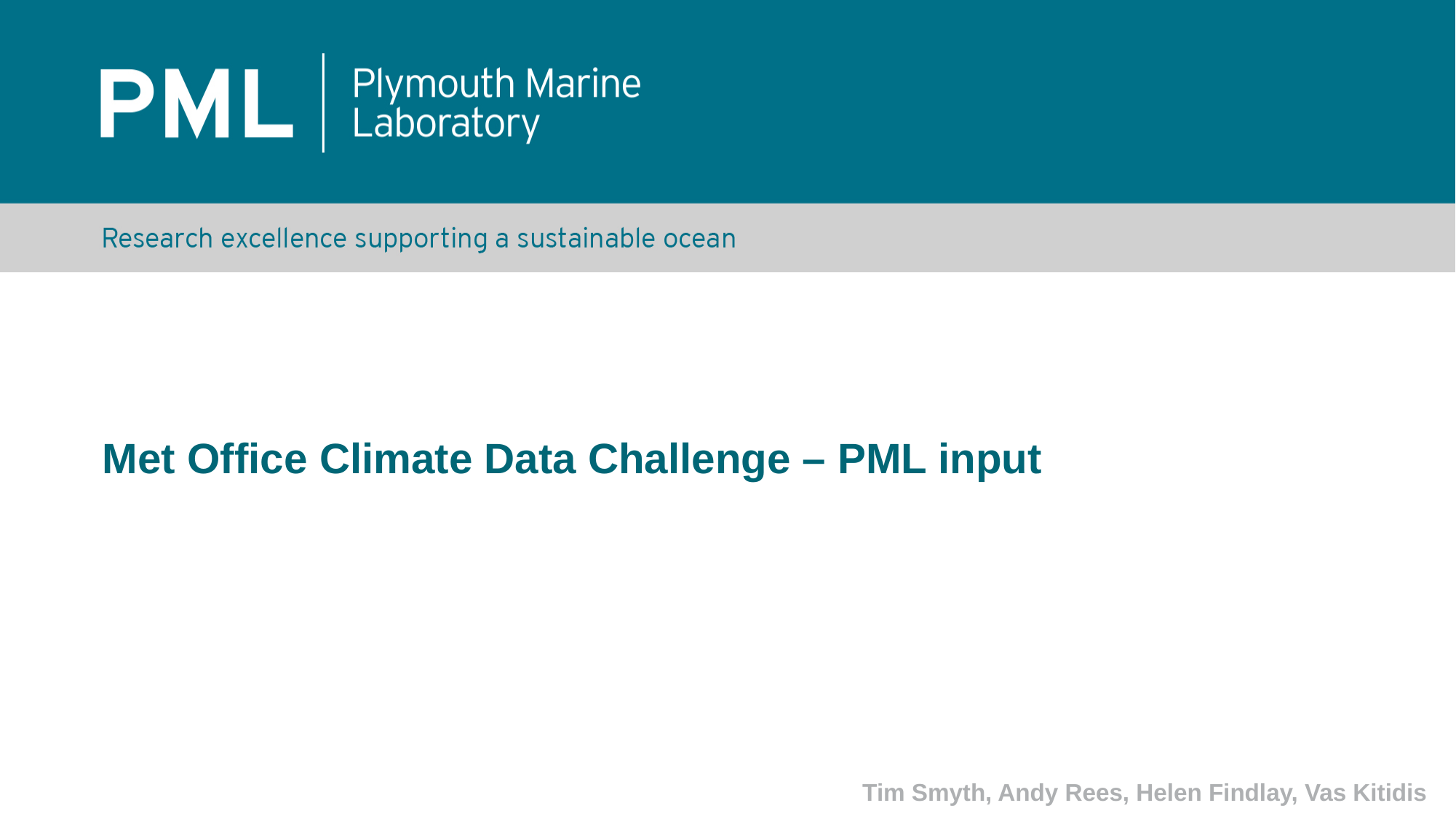

# Met Office Climate Data Challenge – PML input
Tim Smyth, Andy Rees, Helen Findlay, Vas Kitidis